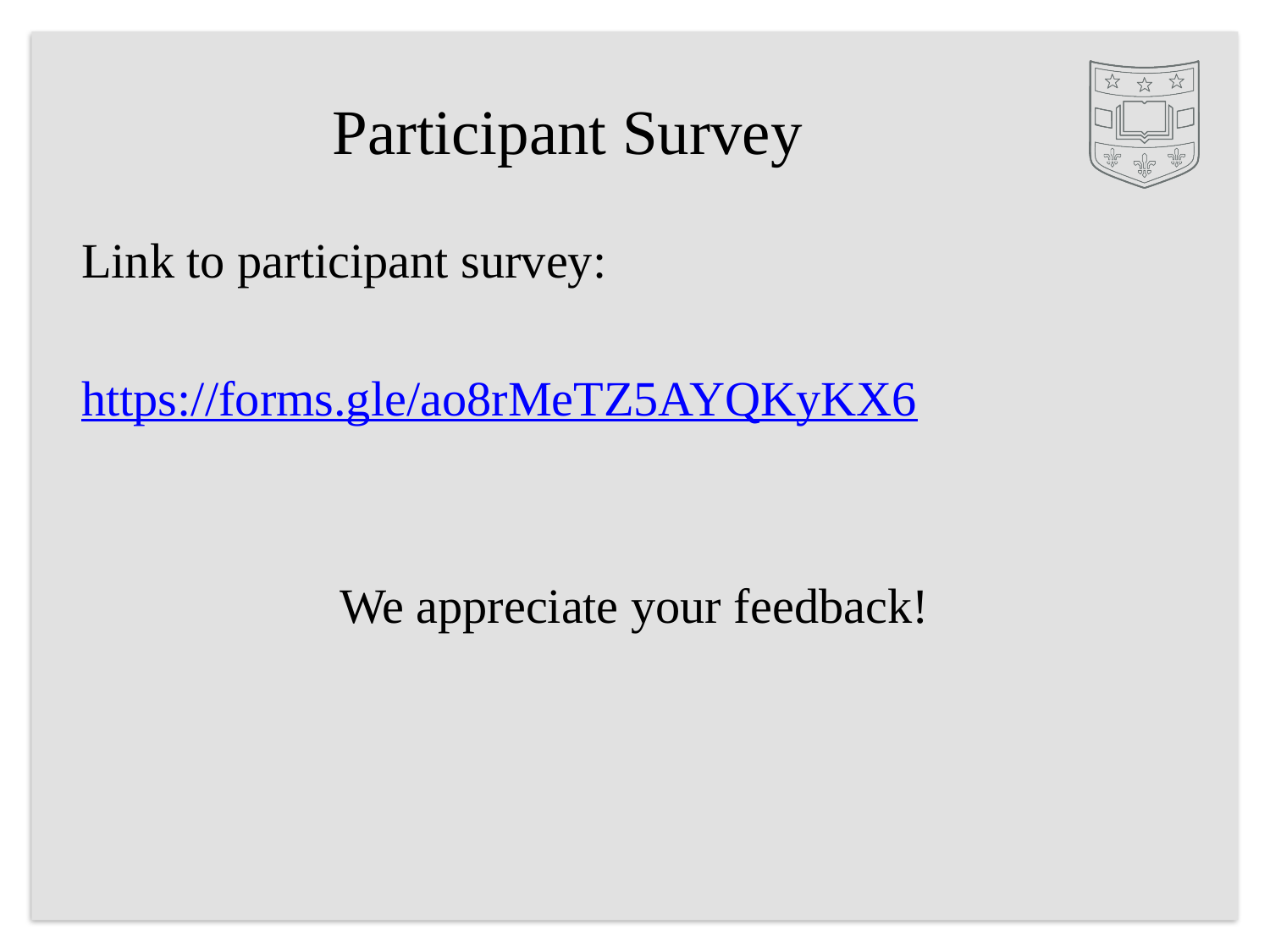

# Participant Survey
Link to participant survey:

https://forms.gle/ao8rMeTZ5AYQKyKX6

We appreciate your feedback!